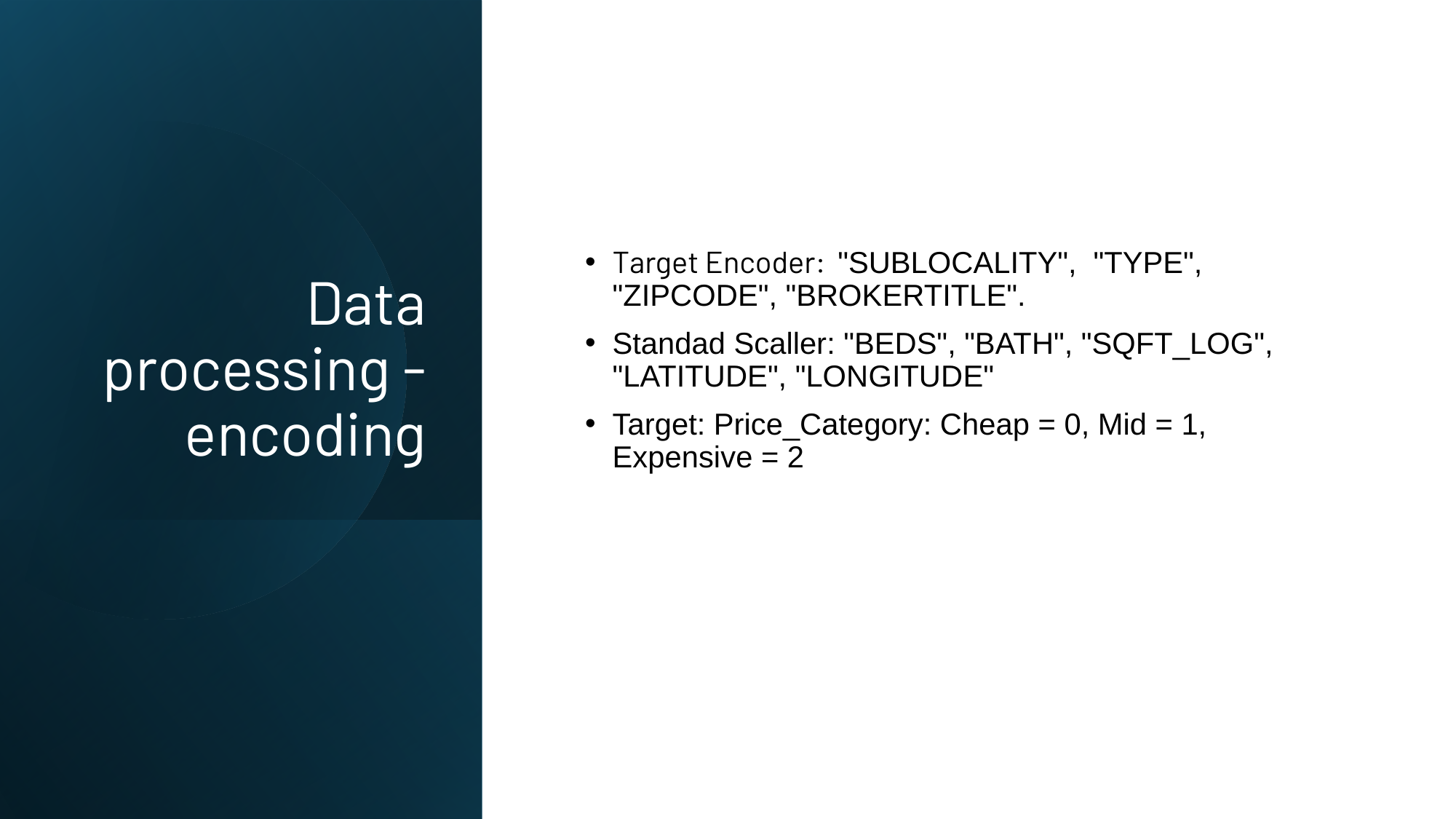

# Data processing - encoding
Target Encoder:  "SUBLOCALITY",  "TYPE",  "ZIPCODE", "BROKERTITLE".
Standad Scaller: "BEDS", "BATH", "SQFT_LOG", "LATITUDE", "LONGITUDE"
Target: Price_Category: Cheap = 0, Mid = 1, Expensive = 2